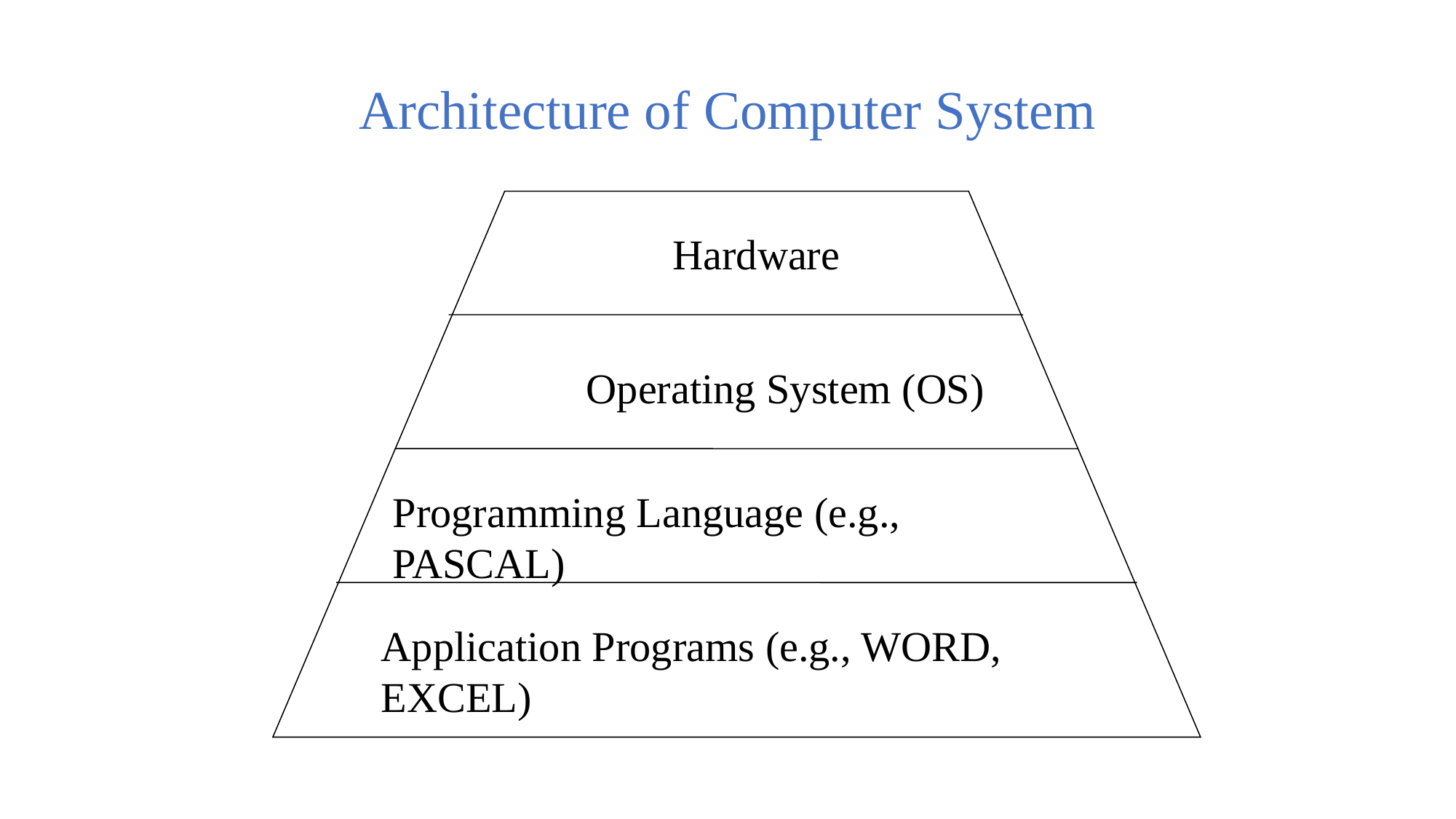

# Architecture of Computer System

Hardware

Operating System (OS)

Programming Language (e.g., PASCAL)

Application Programs (e.g., WORD, EXCEL)